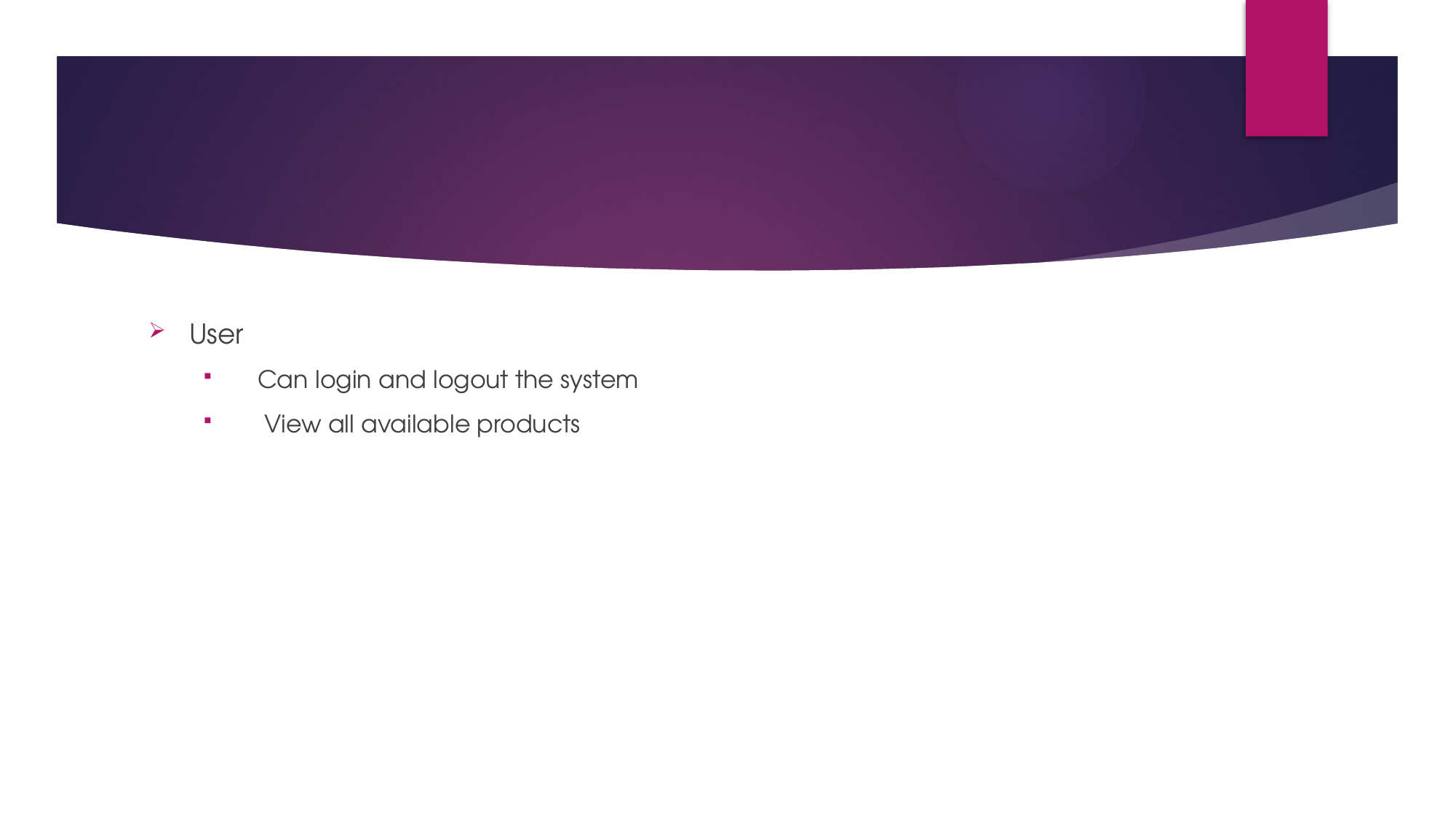

#
User
   Can login and logout the system
    View all available products